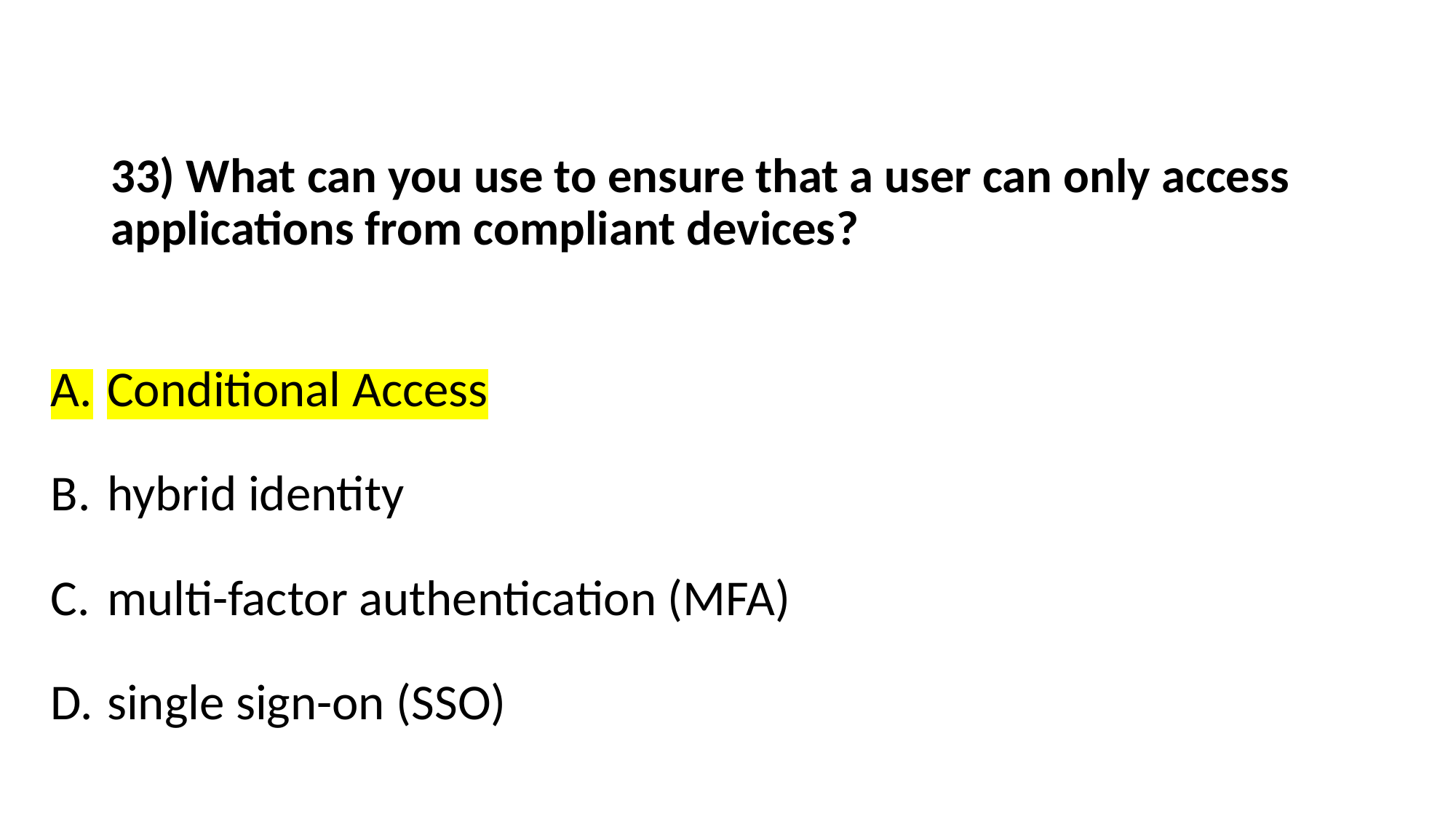

# 33) What can you use to ensure that a user can only access applications from compliant devices?
Conditional Access
hybrid identity
multi-factor authentication (MFA)
single sign-on (SSO)